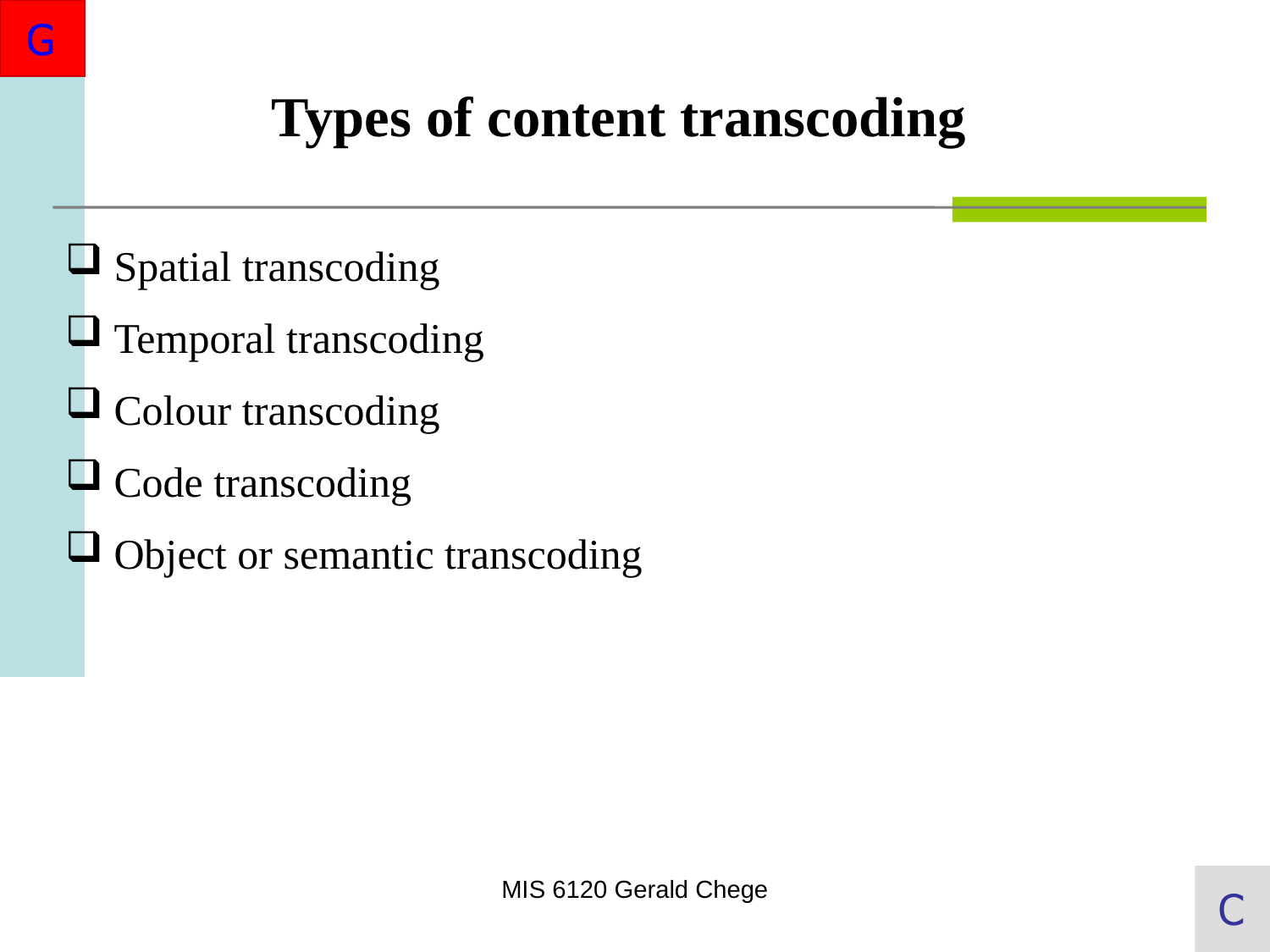

Types of content transcoding
 Spatial transcoding
 Temporal transcoding
 Colour transcoding
 Code transcoding
 Object or semantic transcoding
MIS 6120 Gerald Chege